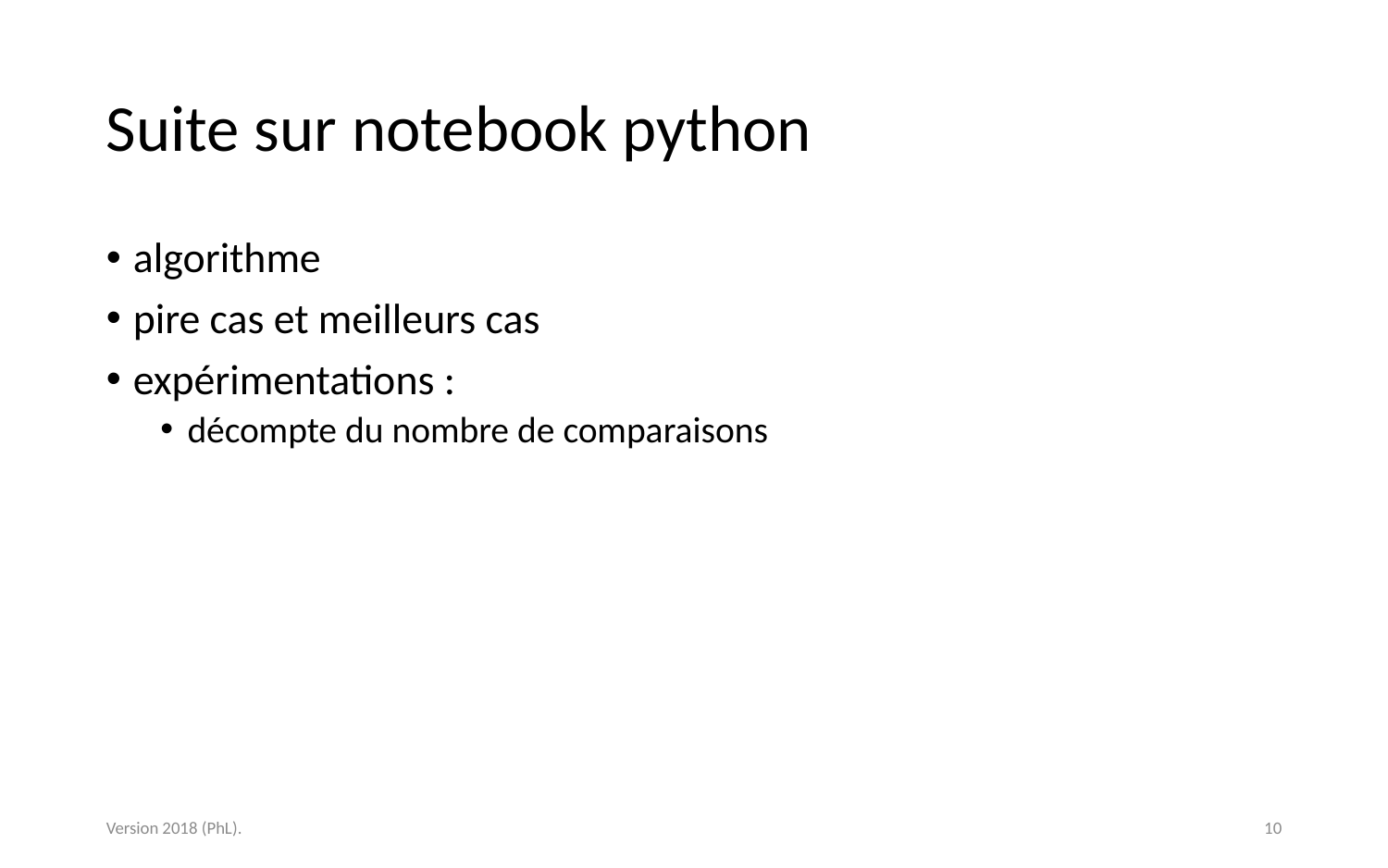

# Suite sur notebook python
algorithme
pire cas et meilleurs cas
expérimentations :
décompte du nombre de comparaisons
Version 2018 (PhL).
10